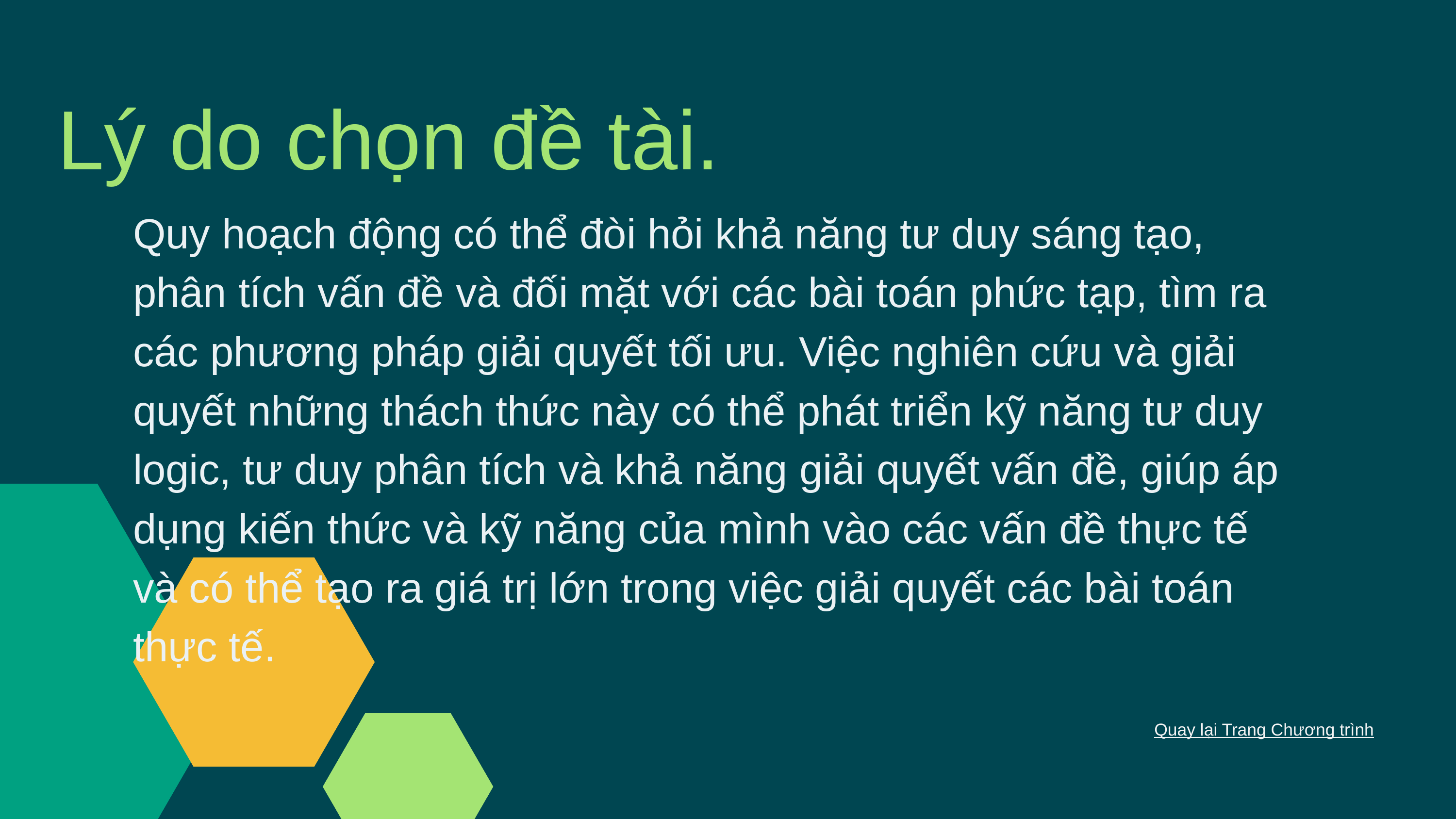

Lý do chọn đề tài.

Quy hoạch động có thể đòi hỏi khả năng tư duy sáng tạo, phân tích vấn đề và đối mặt với các bài toán phức tạp, tìm ra các phương pháp giải quyết tối ưu. Việc nghiên cứu và giải quyết những thách thức này có thể phát triển kỹ năng tư duy logic, tư duy phân tích và khả năng giải quyết vấn đề, giúp áp dụng kiến thức và kỹ năng của mình vào các vấn đề thực tế và có thể tạo ra giá trị lớn trong việc giải quyết các bài toán thực tế.

Quay lại Trang Chương trình